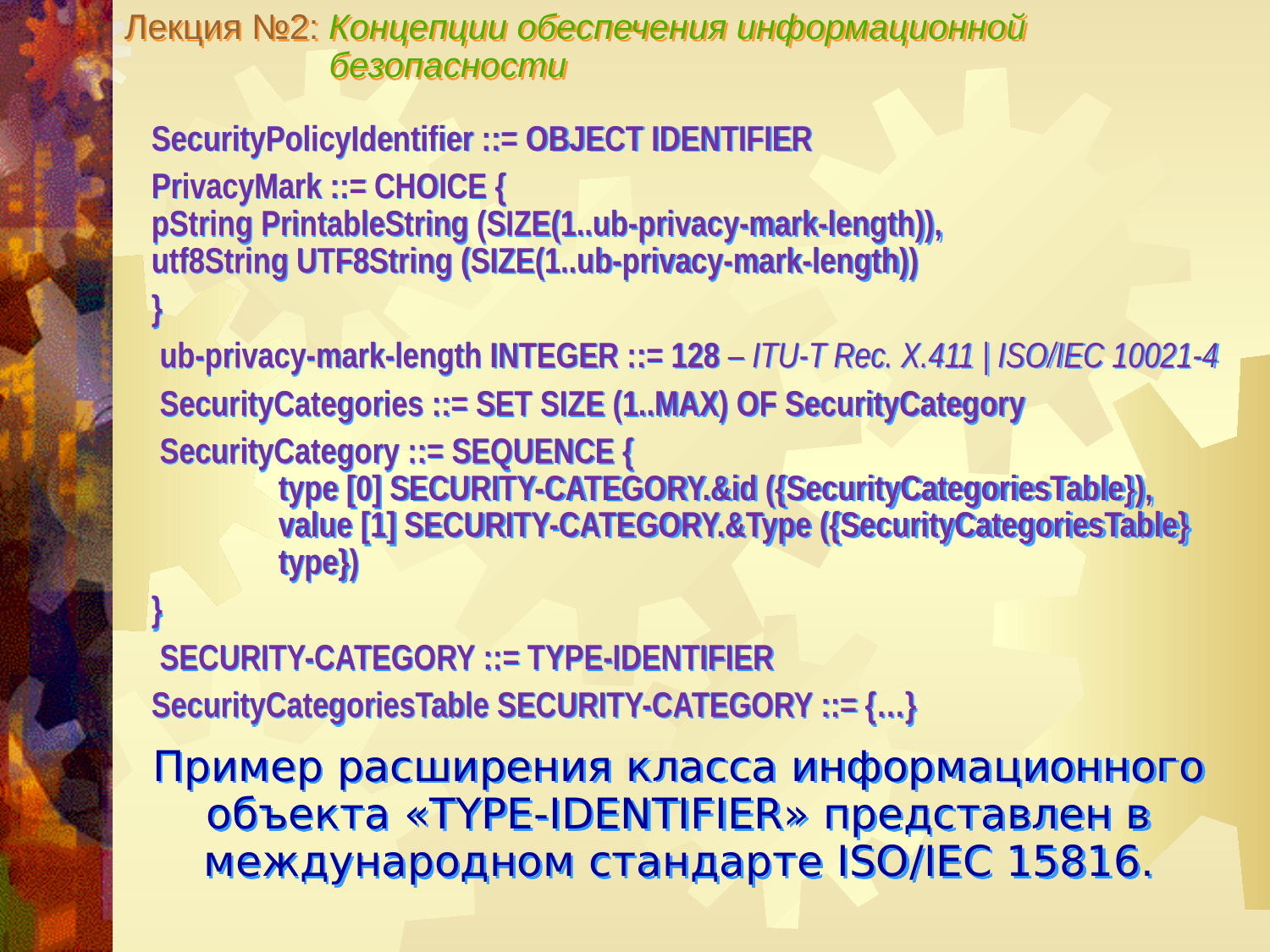

Лекция №2: Концепции обеспечения информационной
                       безопасности
SecurityPolicyIdentifier ::= OBJECT IDENTIFIER
PrivacyMark ::= CHOICE {
pString PrintableString (SIZE(1..ub-privacy-mark-length)),
utf8String UTF8String (SIZE(1..ub-privacy-mark-length))
}
 ub-privacy-mark-length INTEGER ::= 128 – ITU-T Rec. X.411 | ISO/IEC 10021-4
 SecurityCategories ::= SET SIZE (1..MAX) OF SecurityCategory
 SecurityCategory ::= SEQUENCE {
	type [0] SECURITY-CATEGORY.&id ({SecurityCategoriesTable}),
	value [1] SECURITY-CATEGORY.&Type ({SecurityCategoriesTable} 	type})
}
 SECURITY-CATEGORY ::= TYPE-IDENTIFIER
SecurityCategoriesTable SECURITY-CATEGORY ::= {…}
Пример расширения класса информационного объекта «TYPE-IDENTIFIER» представлен в международном стандарте ISO/IEC 15816.